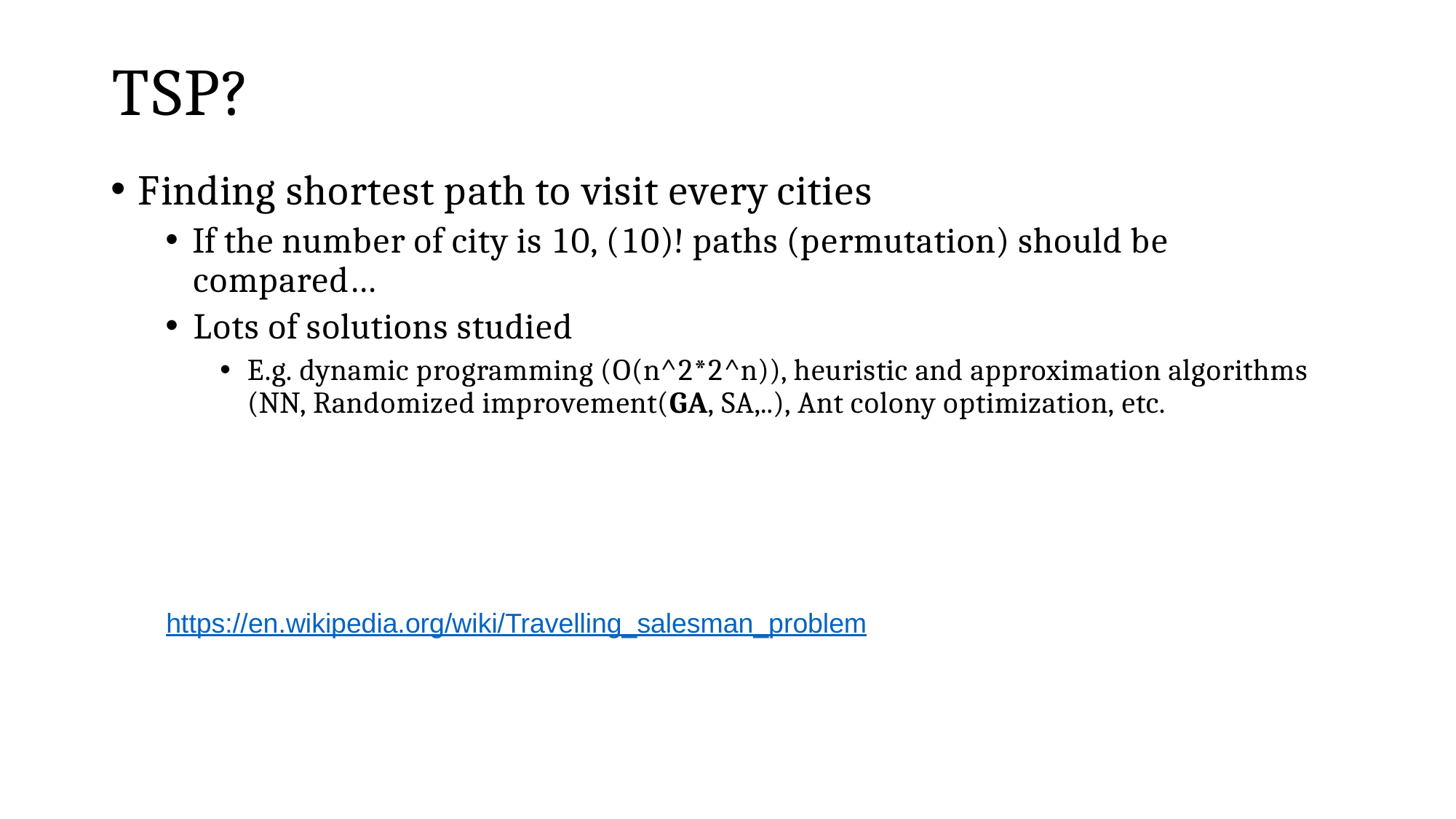

# TSP?
Finding shortest path to visit every cities
If the number of city is 10, (10)! paths (permutation) should be compared…
Lots of solutions studied
E.g. dynamic programming (O(n^2*2^n)), heuristic and approximation algorithms (NN, Randomized improvement(GA, SA,..), Ant colony optimization, etc.
https://en.wikipedia.org/wiki/Travelling_salesman_problem